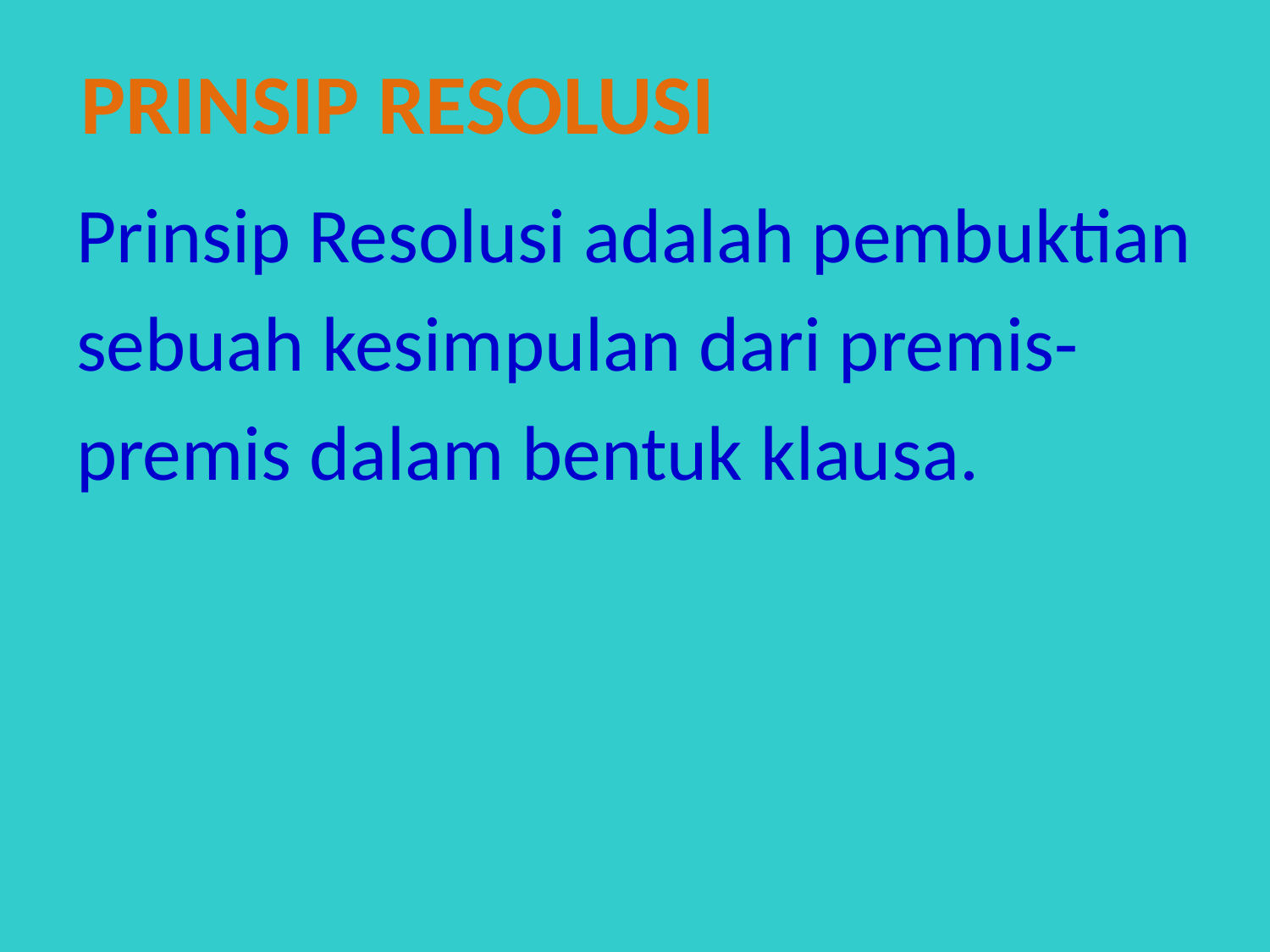

Prinsip resolusi
Prinsip Resolusi adalah pembuktian
sebuah kesimpulan dari premis-
premis dalam bentuk klausa.